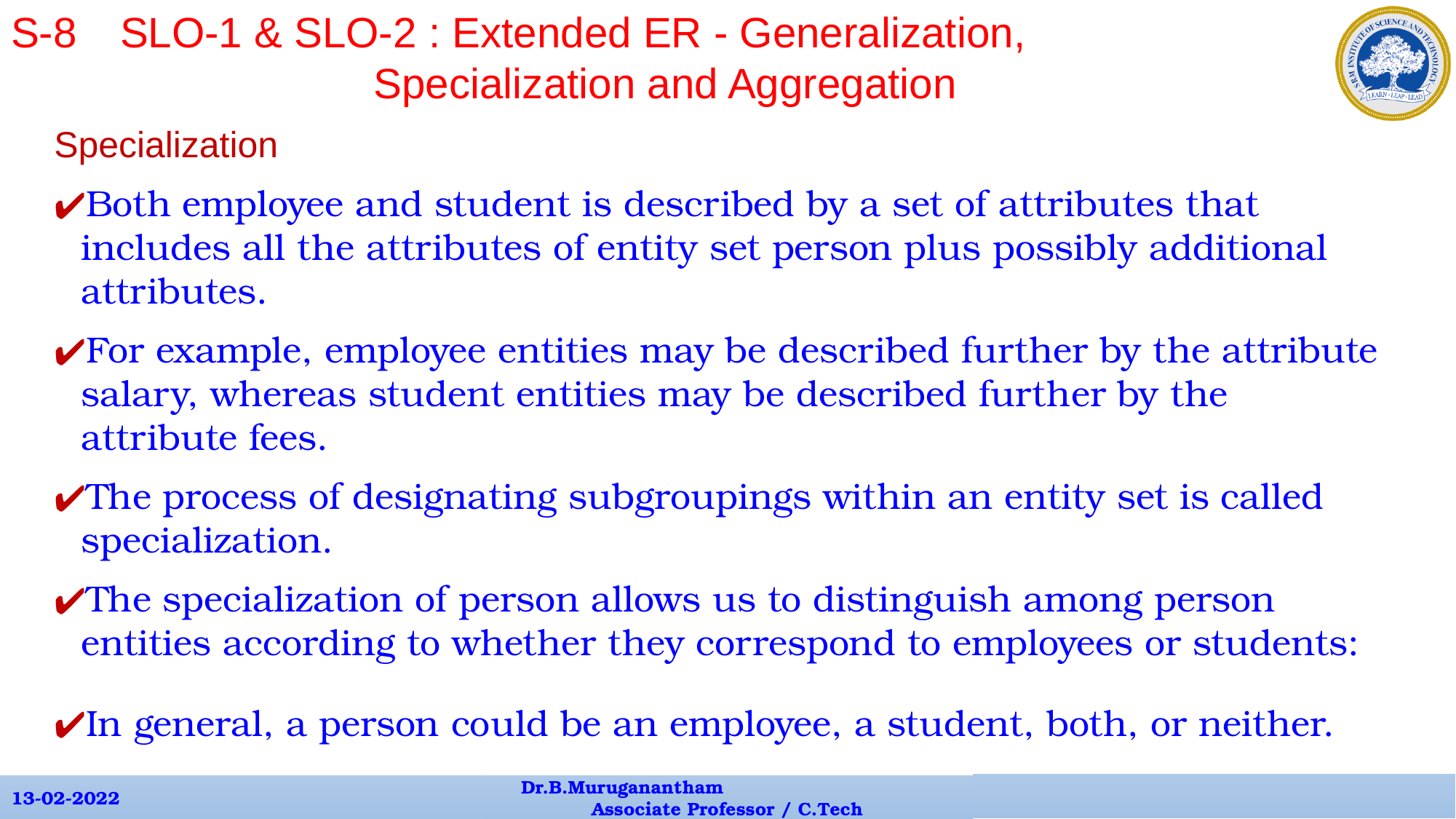

S-8	SLO-1 & SLO-2 : Extended ER - Generalization, 					   Specialization and Aggregation
Specialization
Both employee and student is described by a set of attributes that includes all the attributes of entity set person plus possibly additional attributes.
For example, employee entities may be described further by the attribute salary, whereas student entities may be described further by the attribute fees.
The process of designating subgroupings within an entity set is called specialization.
The specialization of person allows us to distinguish among person entities according to whether they correspond to employees or students:
In general, a person could be an employee, a student, both, or neither.
81
13-02-2022
Dr.B.Muruganantham                                   Associate Professor / C.Tech